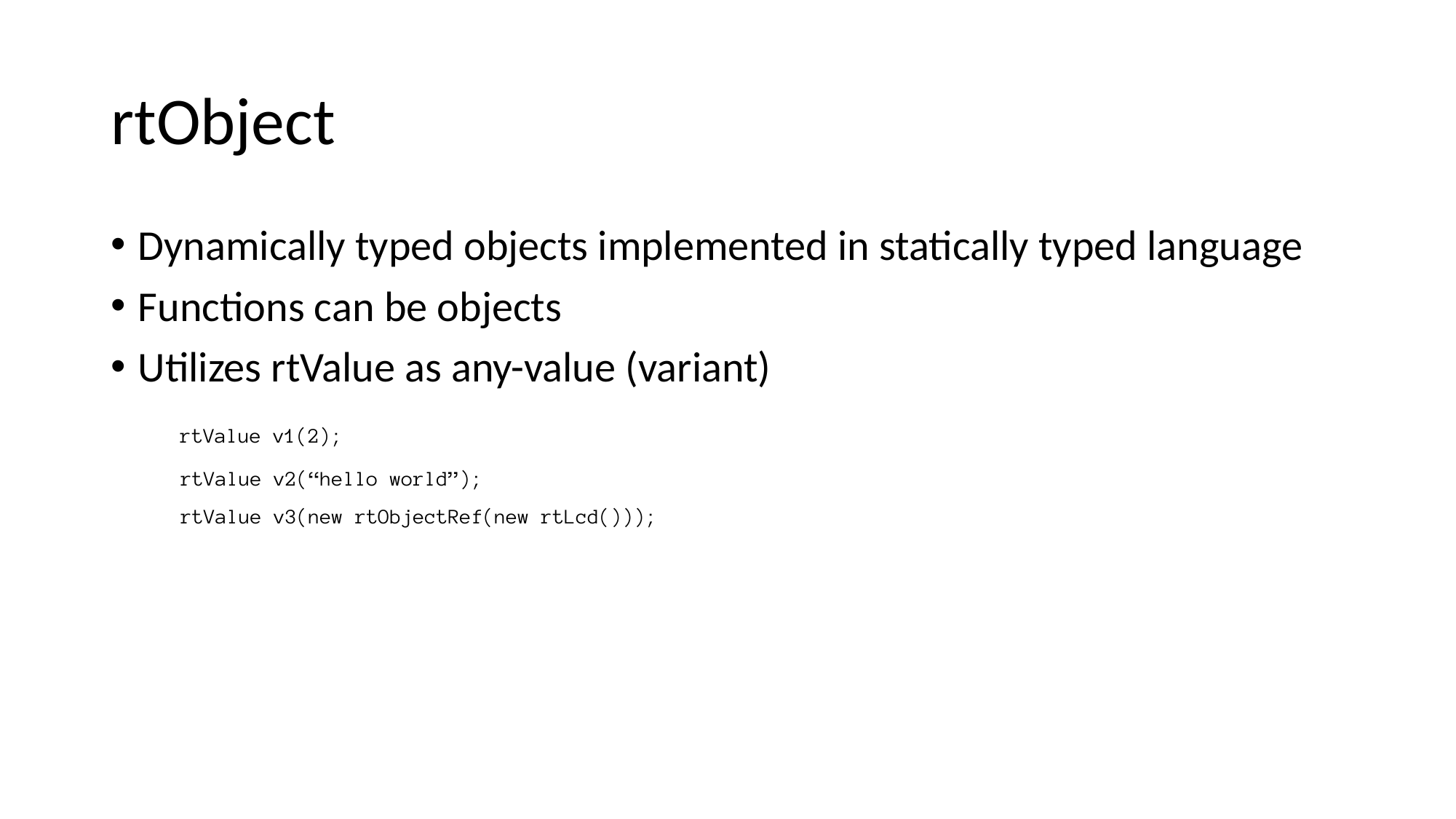

# rtObject
Dynamically typed objects implemented in statically typed language
Functions can be objects
Utilizes rtValue as any-value (variant)
   rtValue v1(2);
      rtValue v2(“hello world”);
      rtValue v3(new rtObjectRef(new rtLcd()));